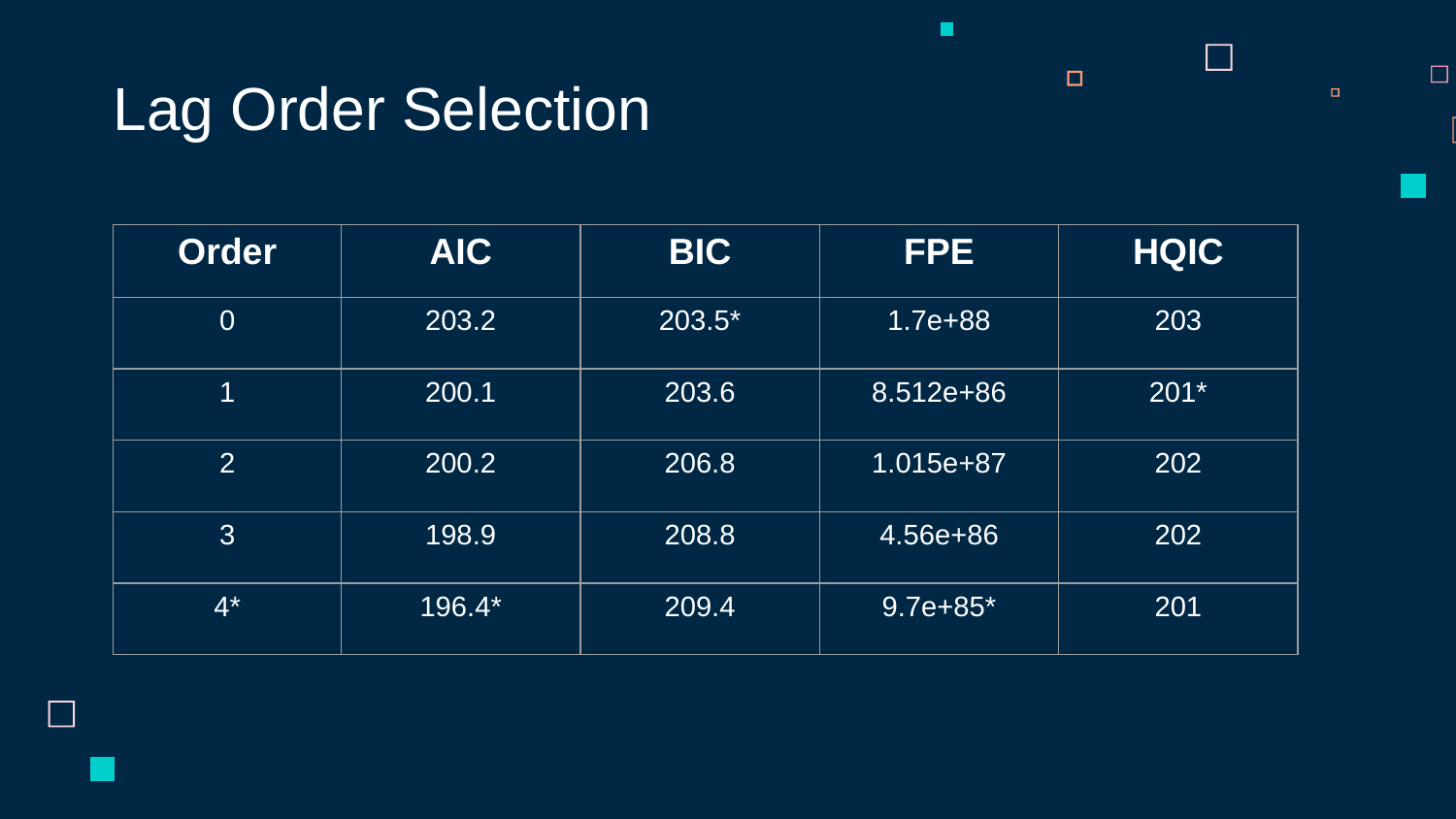

# Lag Order Selection
| Order | AIC | BIC | FPE | HQIC |
| --- | --- | --- | --- | --- |
| 0 | 203.2 | 203.5\* | 1.7e+88 | 203 |
| 1 | 200.1 | 203.6 | 8.512e+86 | 201\* |
| 2 | 200.2 | 206.8 | 1.015e+87 | 202 |
| 3 | 198.9 | 208.8 | 4.56e+86 | 202 |
| 4\* | 196.4\* | 209.4 | 9.7e+85\* | 201 |